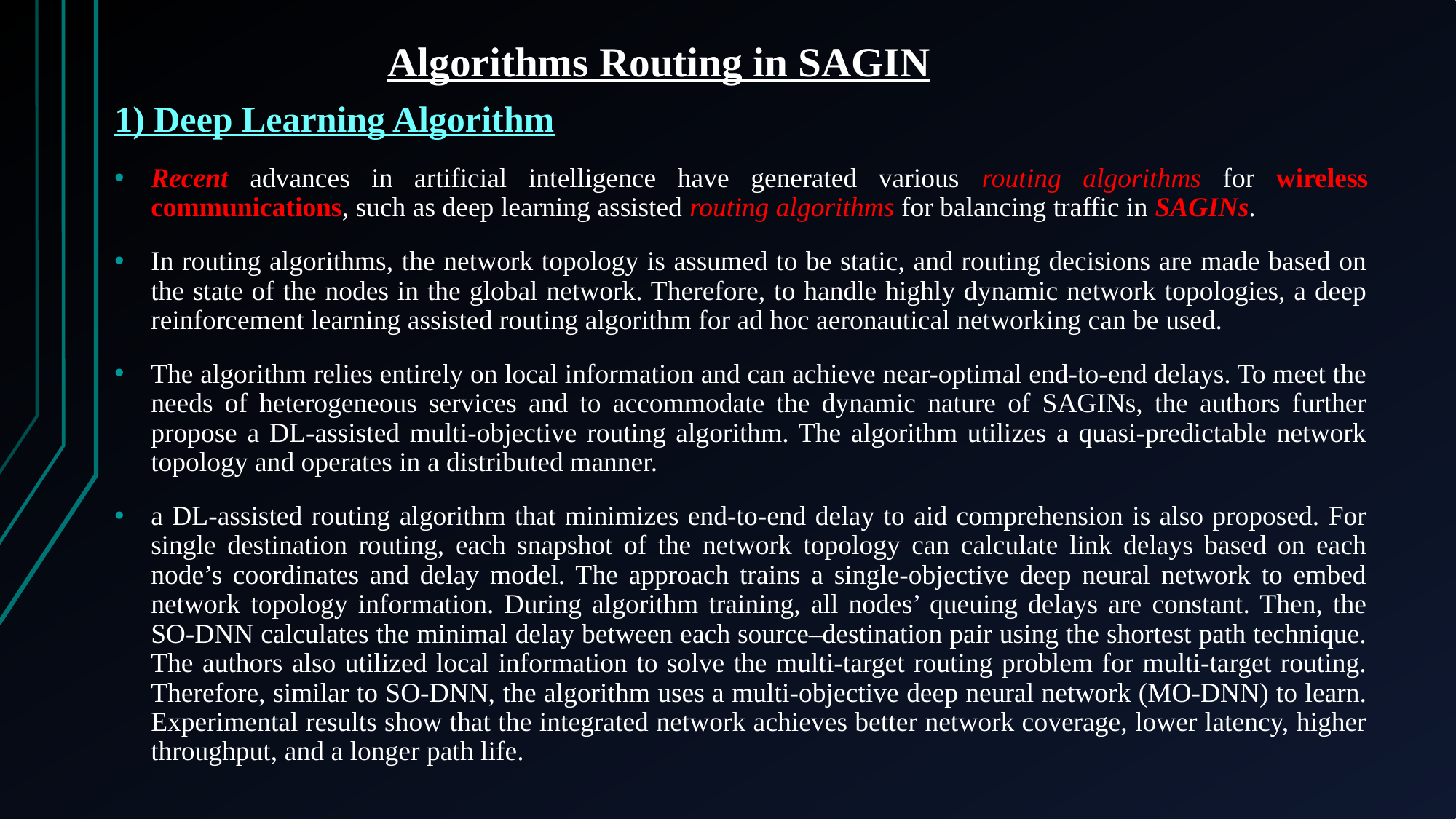

# Algorithms Routing in SAGIN
1) Deep Learning Algorithm
Recent advances in artificial intelligence have generated various routing algorithms for wireless communications, such as deep learning assisted routing algorithms for balancing traffic in SAGINs.
In routing algorithms, the network topology is assumed to be static, and routing decisions are made based on the state of the nodes in the global network. Therefore, to handle highly dynamic network topologies, a deep reinforcement learning assisted routing algorithm for ad hoc aeronautical networking can be used.
The algorithm relies entirely on local information and can achieve near-optimal end-to-end delays. To meet the needs of heterogeneous services and to accommodate the dynamic nature of SAGINs, the authors further propose a DL-assisted multi-objective routing algorithm. The algorithm utilizes a quasi-predictable network topology and operates in a distributed manner.
a DL-assisted routing algorithm that minimizes end-to-end delay to aid comprehension is also proposed. For single destination routing, each snapshot of the network topology can calculate link delays based on each node’s coordinates and delay model. The approach trains a single-objective deep neural network to embed network topology information. During algorithm training, all nodes’ queuing delays are constant. Then, the SO-DNN calculates the minimal delay between each source–destination pair using the shortest path technique. The authors also utilized local information to solve the multi-target routing problem for multi-target routing. Therefore, similar to SO-DNN, the algorithm uses a multi-objective deep neural network (MO-DNN) to learn. Experimental results show that the integrated network achieves better network coverage, lower latency, higher throughput, and a longer path life.